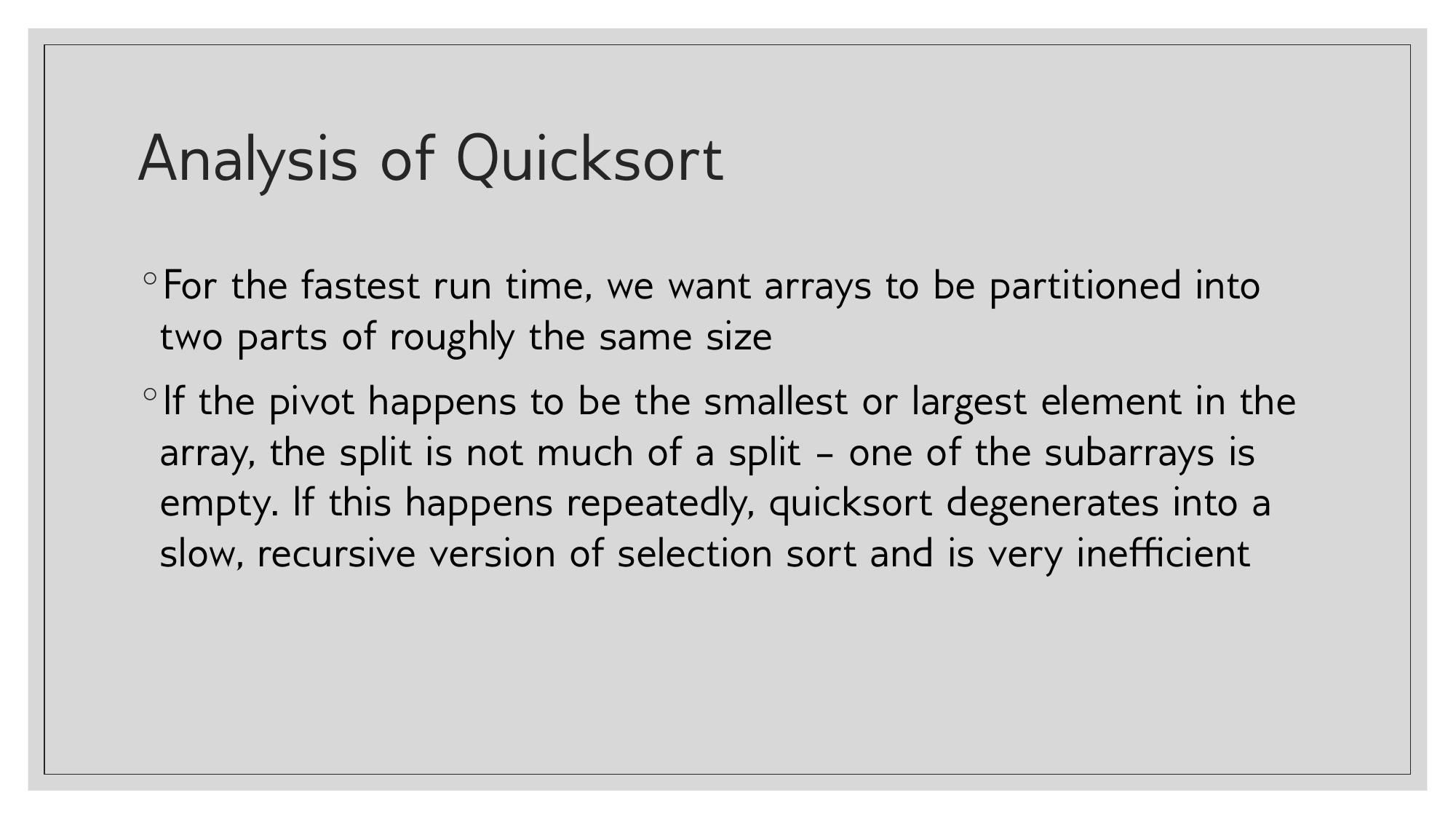

# Analysis of Quicksort
For the fastest run time, we want arrays to be partitioned into two parts of roughly the same size
If the pivot happens to be the smallest or largest element in the array, the split is not much of a split – one of the subarrays is empty. If this happens repeatedly, quicksort degenerates into a slow, recursive version of selection sort and is very inefficient